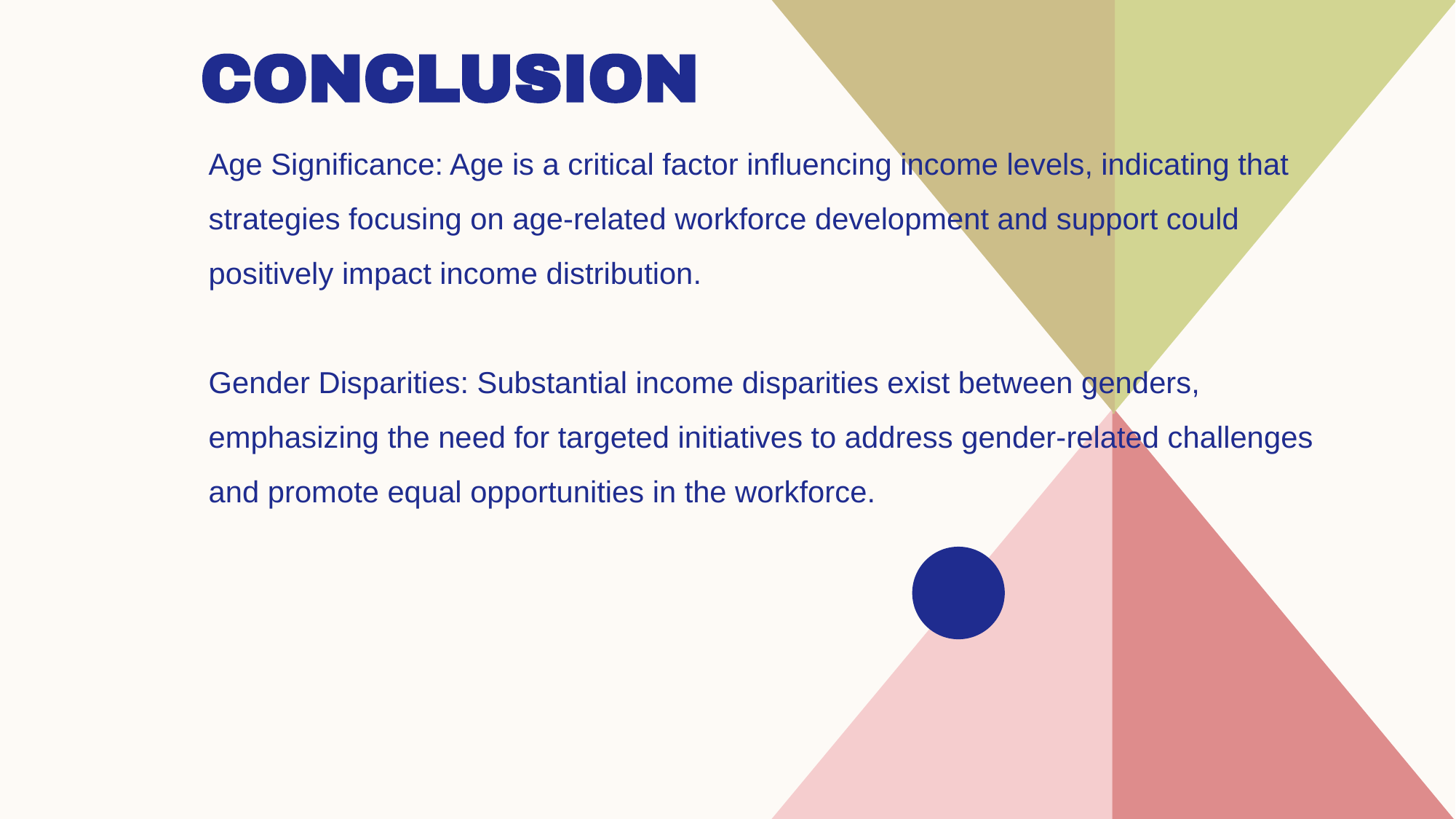

# Conclusion
Age Significance: Age is a critical factor influencing income levels, indicating that strategies focusing on age-related workforce development and support could positively impact income distribution.

Gender Disparities: Substantial income disparities exist between genders, emphasizing the need for targeted initiatives to address gender-related challenges and promote equal opportunities in the workforce.